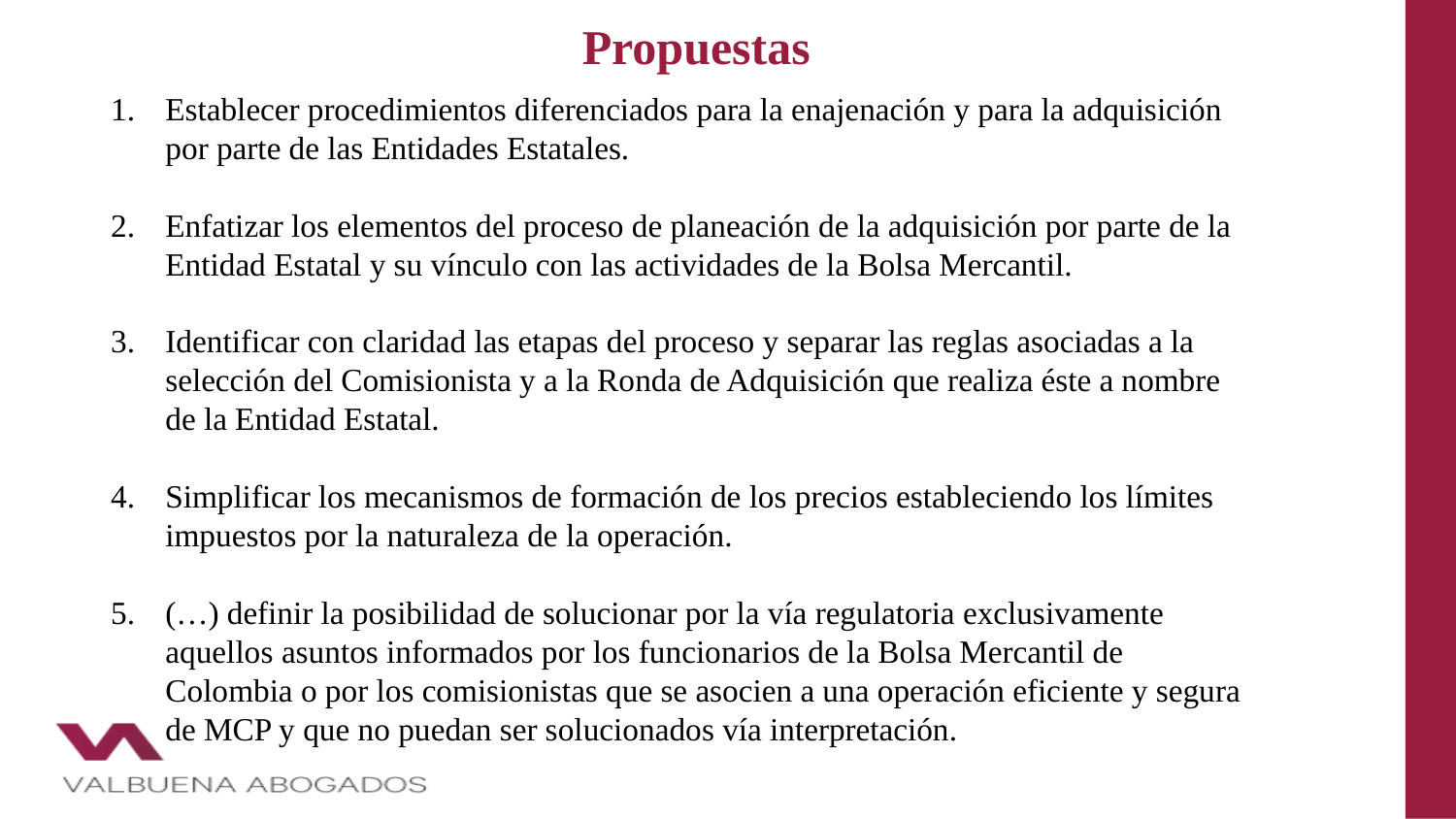

# Propuestas
Establecer procedimientos diferenciados para la enajenación y para la adquisición por parte de las Entidades Estatales.

Enfatizar los elementos del proceso de planeación de la adquisición por parte de la Entidad Estatal y su vínculo con las actividades de la Bolsa Mercantil.

Identificar con claridad las etapas del proceso y separar las reglas asociadas a la selección del Comisionista y a la Ronda de Adquisición que realiza éste a nombre de la Entidad Estatal.

Simplificar los mecanismos de formación de los precios estableciendo los límites impuestos por la naturaleza de la operación.

(…) definir la posibilidad de solucionar por la vía regulatoria exclusivamente aquellos asuntos informados por los funcionarios de la Bolsa Mercantil de Colombia o por los comisionistas que se asocien a una operación eficiente y segura de MCP y que no puedan ser solucionados vía interpretación.